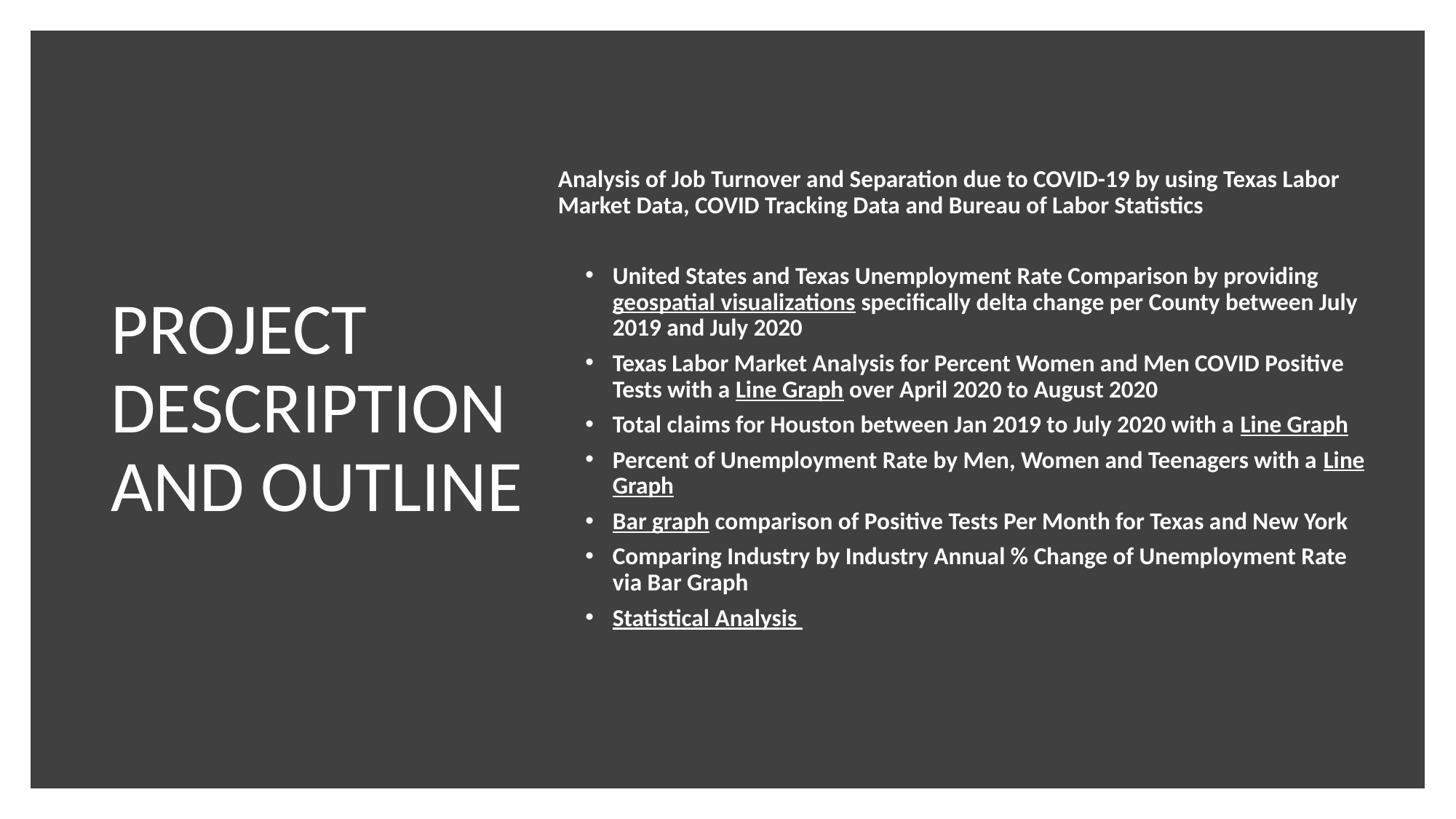

Analysis of Job Turnover and Separation due to COVID-19 by using Texas Labor Market Data, COVID Tracking Data and Bureau of Labor Statistics

United States and Texas Unemployment Rate Comparison by providing geospatial visualizations specifically delta change per County between July 2019 and July 2020
Texas Labor Market Analysis for Percent Women and Men COVID Positive Tests with a Line Graph over April 2020 to August 2020
Total claims for Houston between Jan 2019 to July 2020 with a Line Graph
Percent of Unemployment Rate by Men, Women and Teenagers with a Line Graph
Bar graph comparison of Positive Tests Per Month for Texas and New York
Comparing Industry by Industry Annual % Change of Unemployment Rate via Bar Graph
Statistical Analysis

PROJECT DESCRIPTION AND OUTLINE